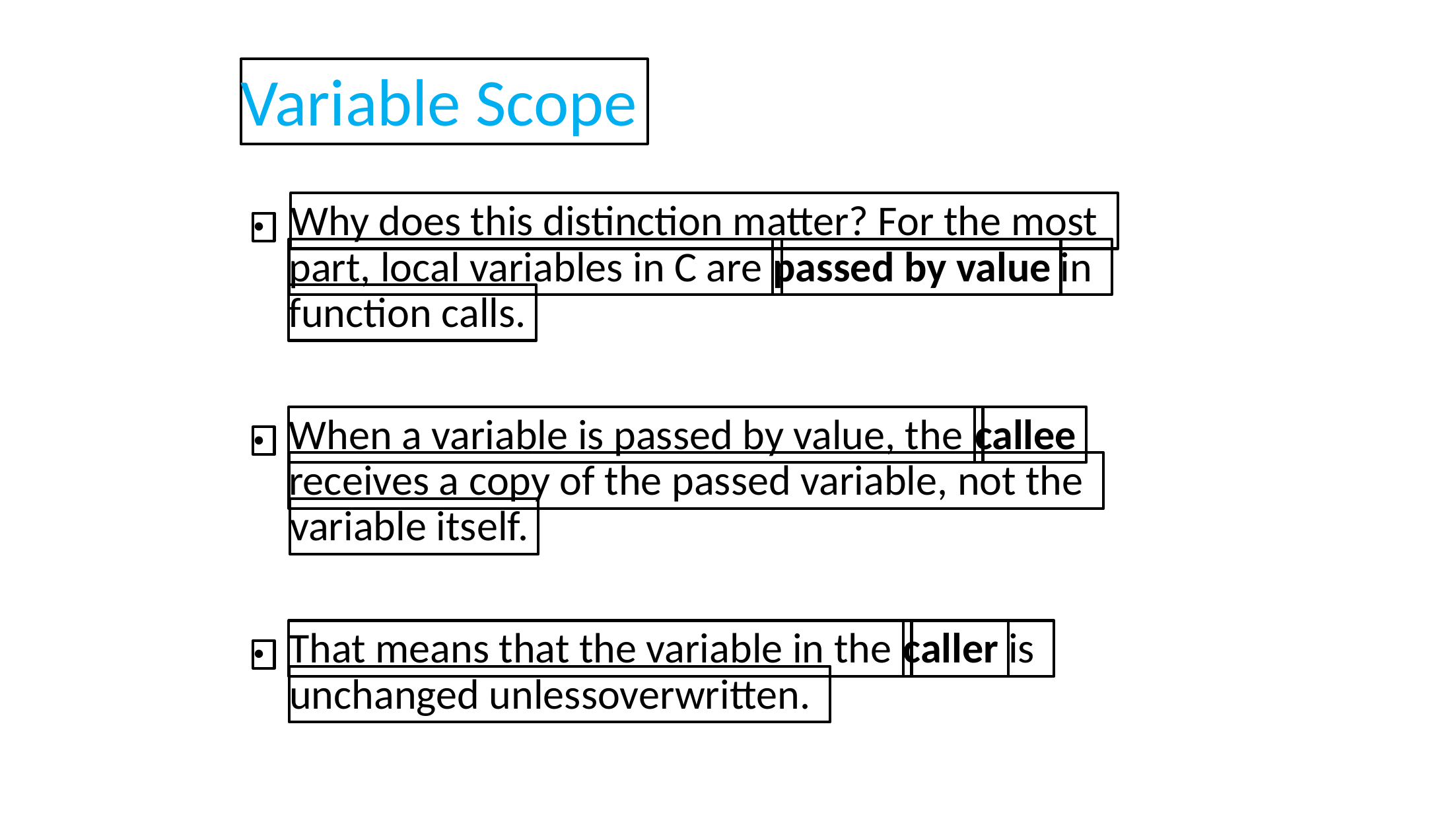

Variable Scope
Why does this distinction matter? For the most
●
part, local variables in C are
passed by value
in
function calls.
When a variable is passed by value, the
callee
●
receives a copy of the passed variable, not the
variable itself.
That means that the variable in the
caller
is
●
unchanged unlessoverwritten.